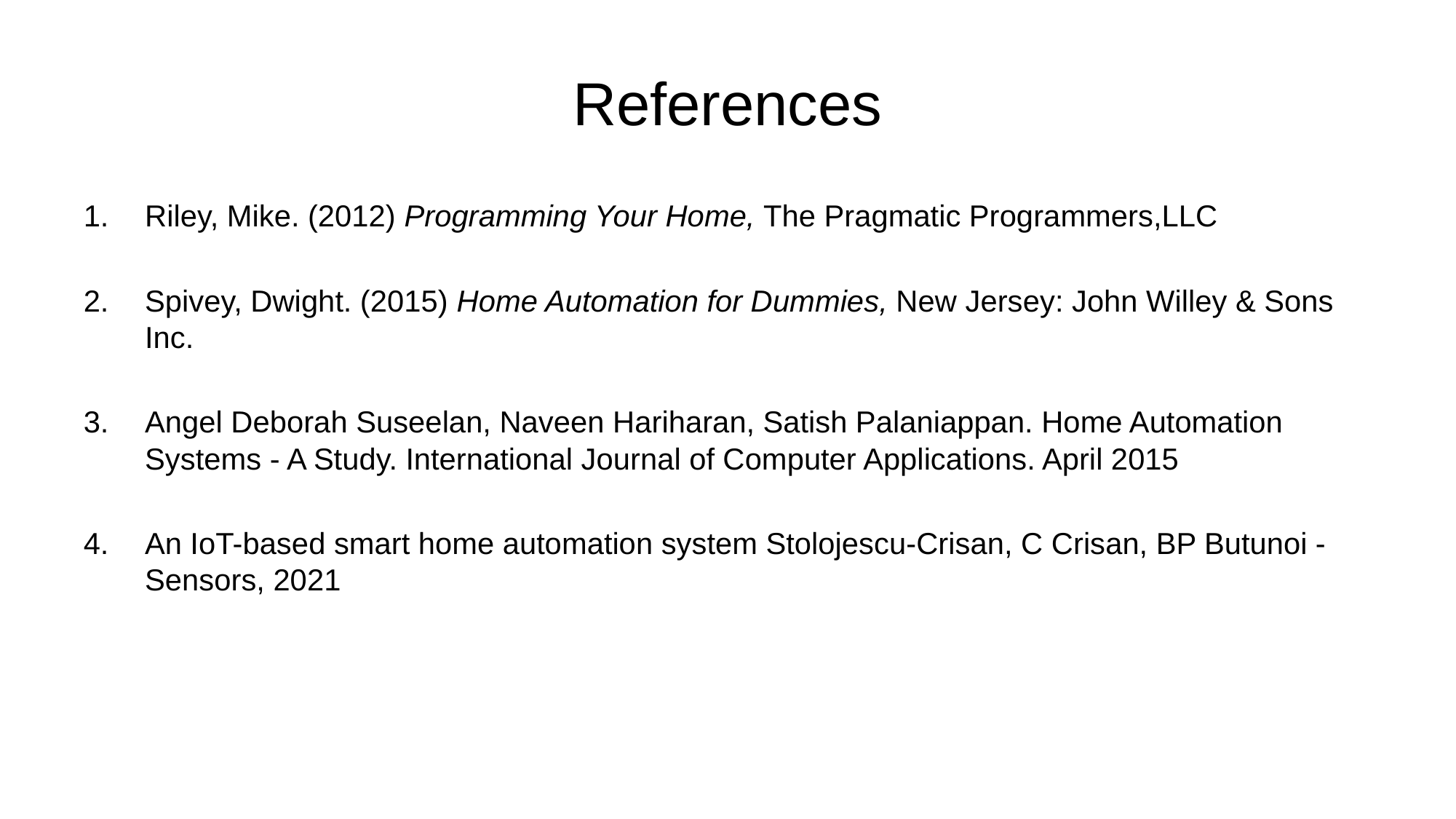

# References
Riley, Mike. (2012) Programming Your Home, The Pragmatic Programmers,LLC

Spivey, Dwight. (2015) Home Automation for Dummies, New Jersey: John Willey & Sons Inc.

Angel Deborah Suseelan, Naveen Hariharan, Satish Palaniappan. Home Automation Systems - A Study. International Journal of Computer Applications. April 2015

An IoT-based smart home automation system Stolojescu-Crisan, C Crisan, BP Butunoi - Sensors, 2021